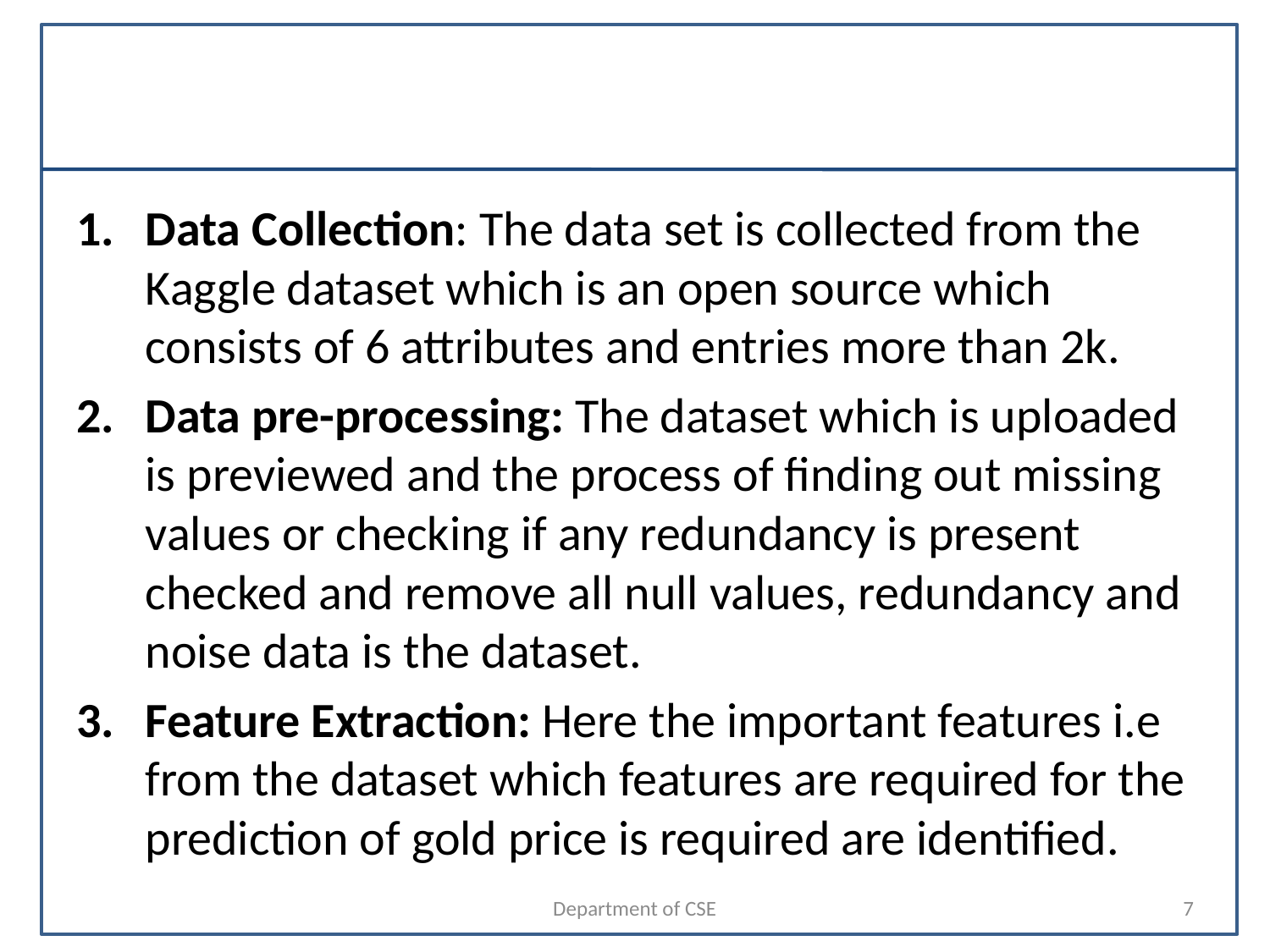

#
Data Collection: The data set is collected from the Kaggle dataset which is an open source which consists of 6 attributes and entries more than 2k.
Data pre-processing: The dataset which is uploaded is previewed and the process of finding out missing values or checking if any redundancy is present checked and remove all null values, redundancy and noise data is the dataset.
Feature Extraction: Here the important features i.e from the dataset which features are required for the prediction of gold price is required are identified.

Department of CSE
7